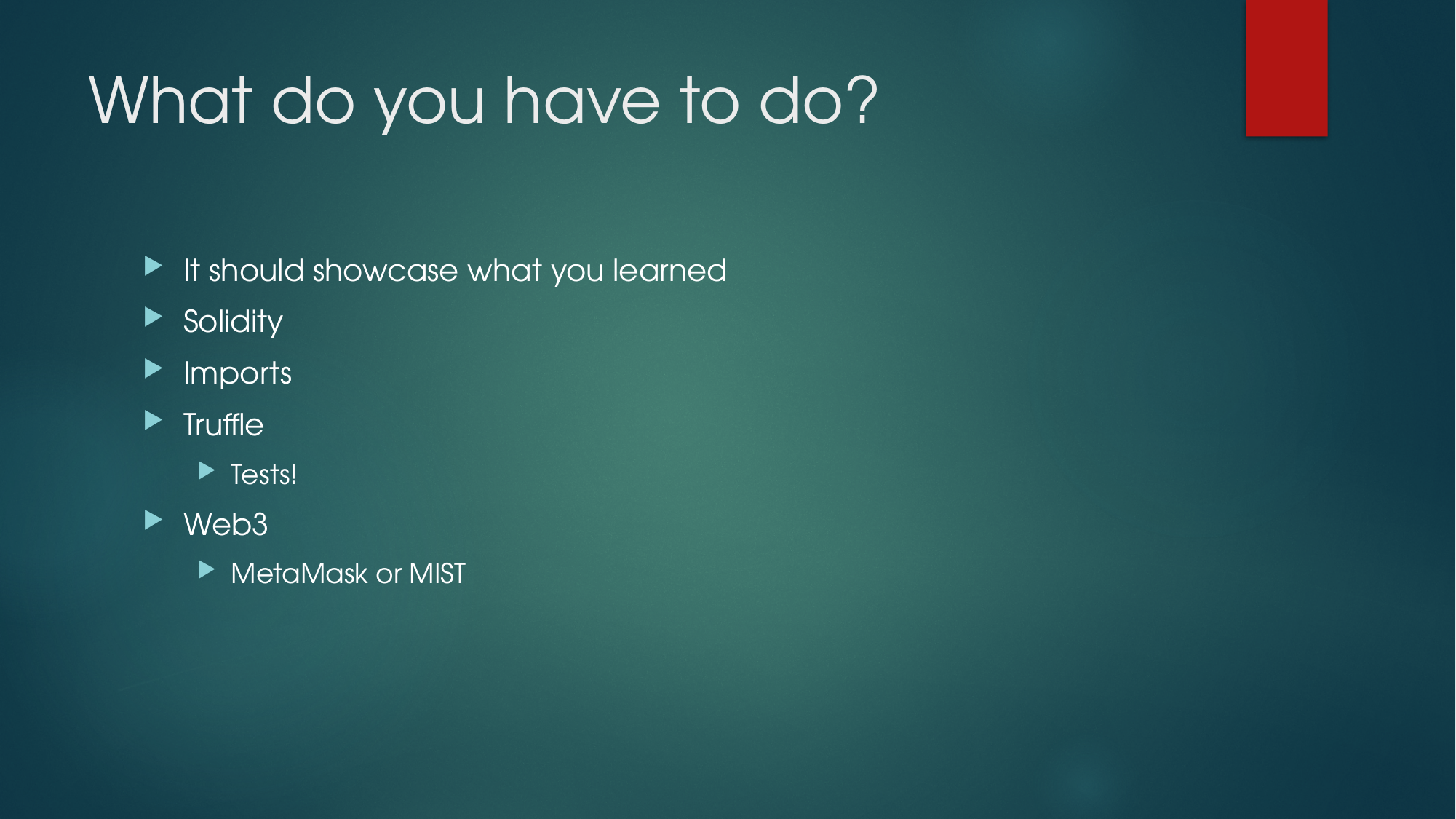

# What do you have to do?
It should showcase what you learned
Solidity
Imports
Truffle
Tests!
Web3
MetaMask or MIST